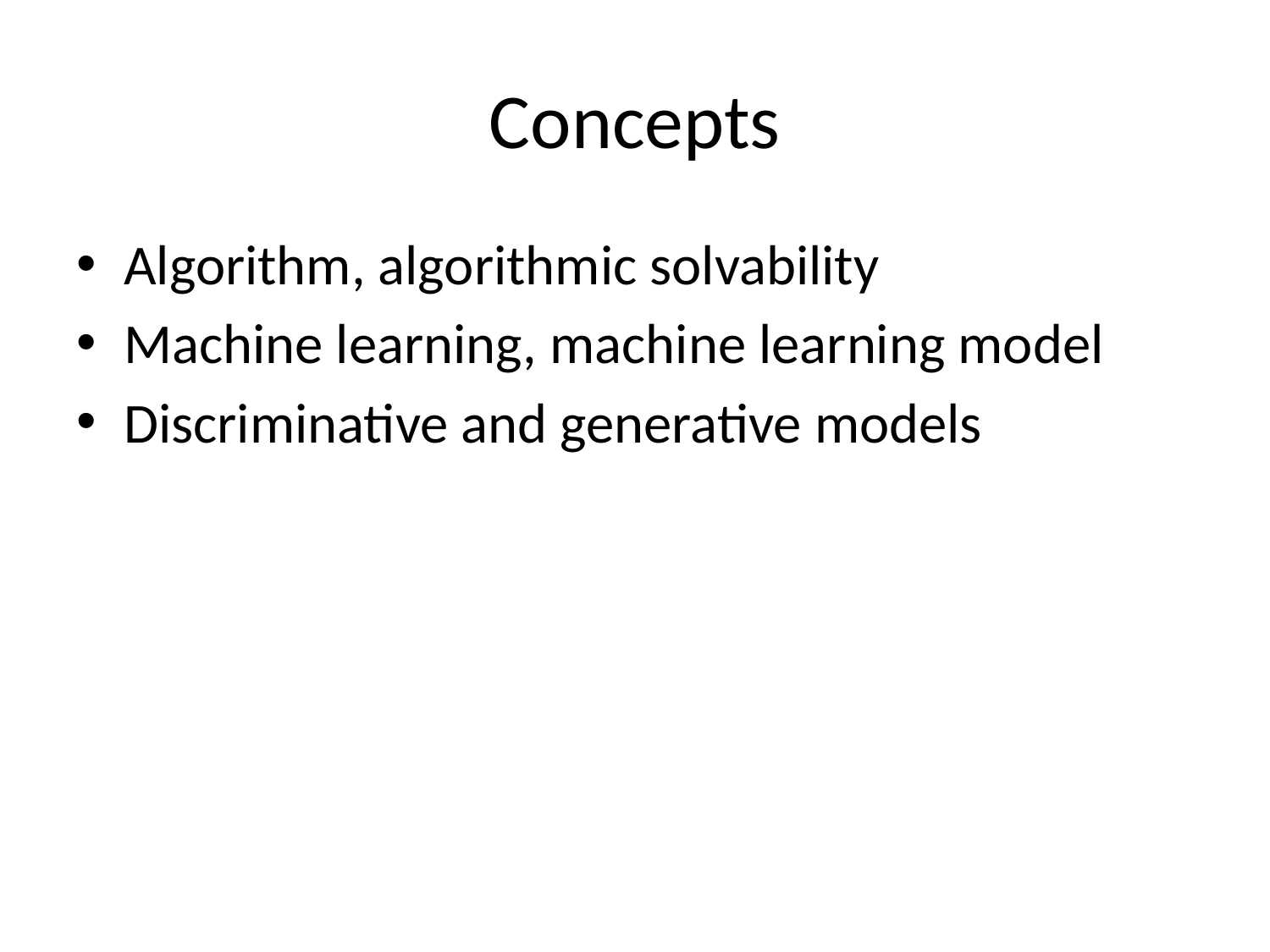

# Concepts
Algorithm, algorithmic solvability
Machine learning, machine learning model
Discriminative and generative models